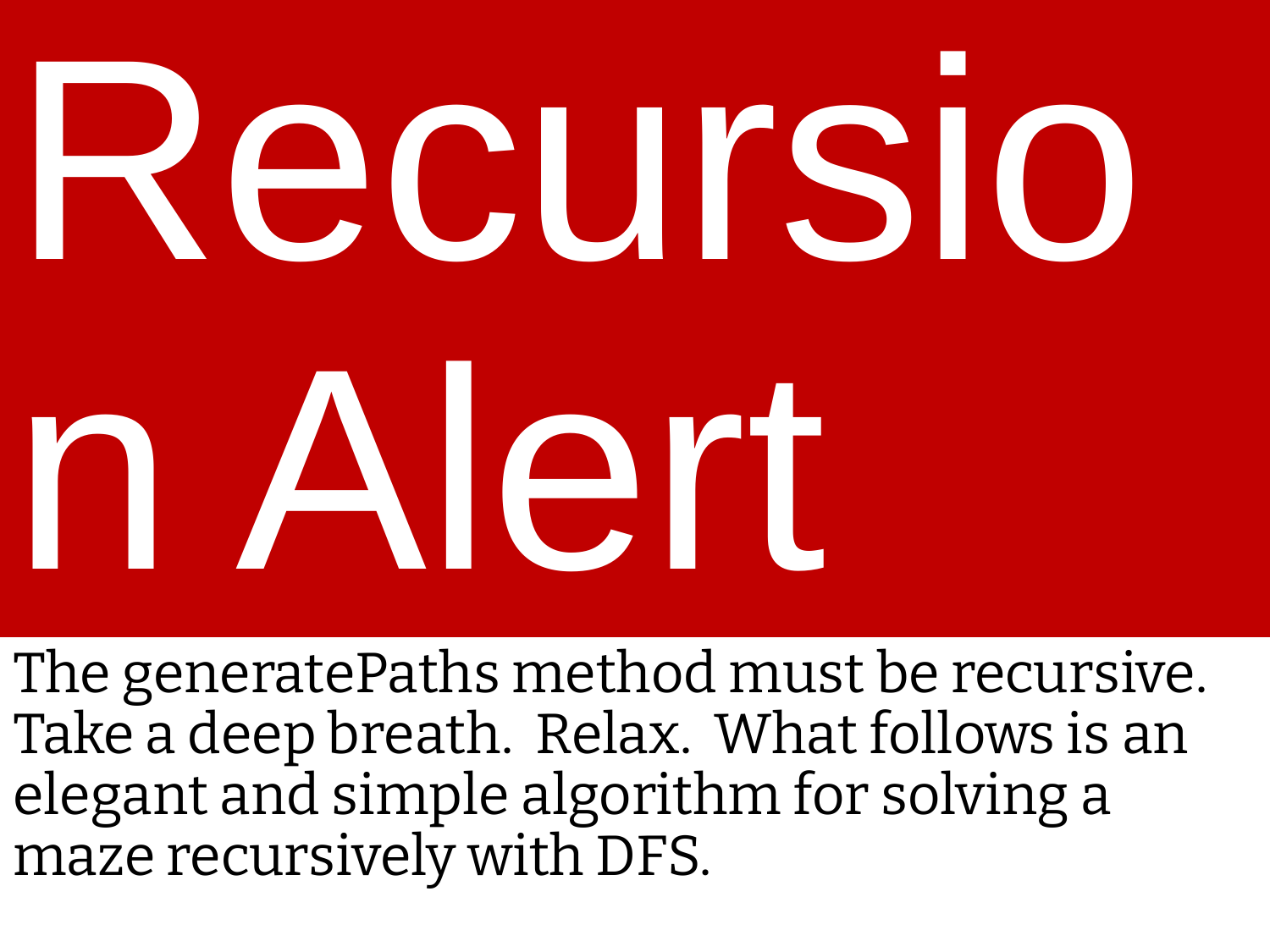

# Recursion Alert
The generatePaths method must be recursive.  Take a deep breath.  Relax.  What follows is an elegant and simple algorithm for solving a maze recursively with DFS.